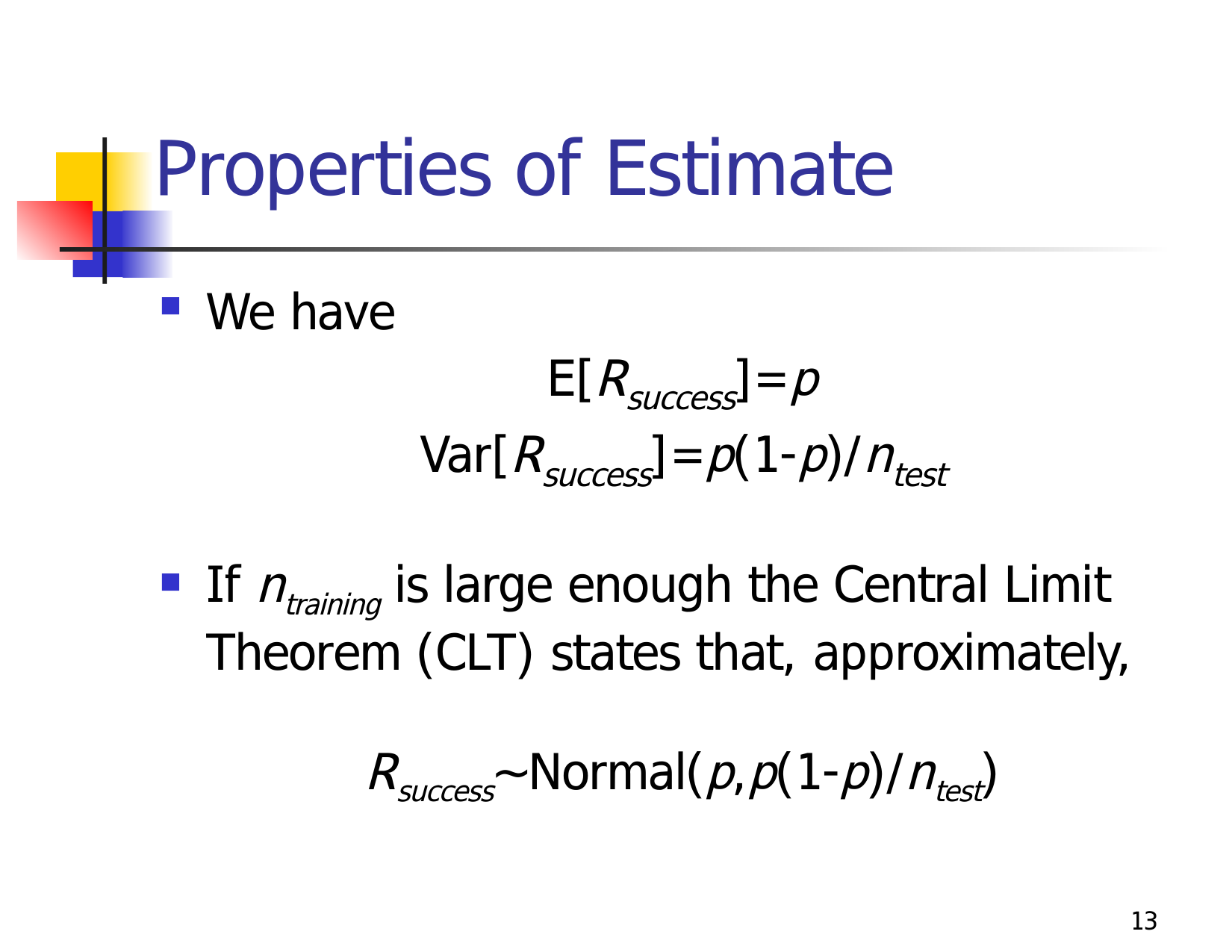

# Properties of Estimate
We have
E[Rsuccess]=p
Var[Rsuccess]=p(1-p)/ntest

If ntraining is large enough the Central Limit Theorem (CLT) states that, approximately,

Rsuccess~Normal(p,p(1-p)/ntest)
13